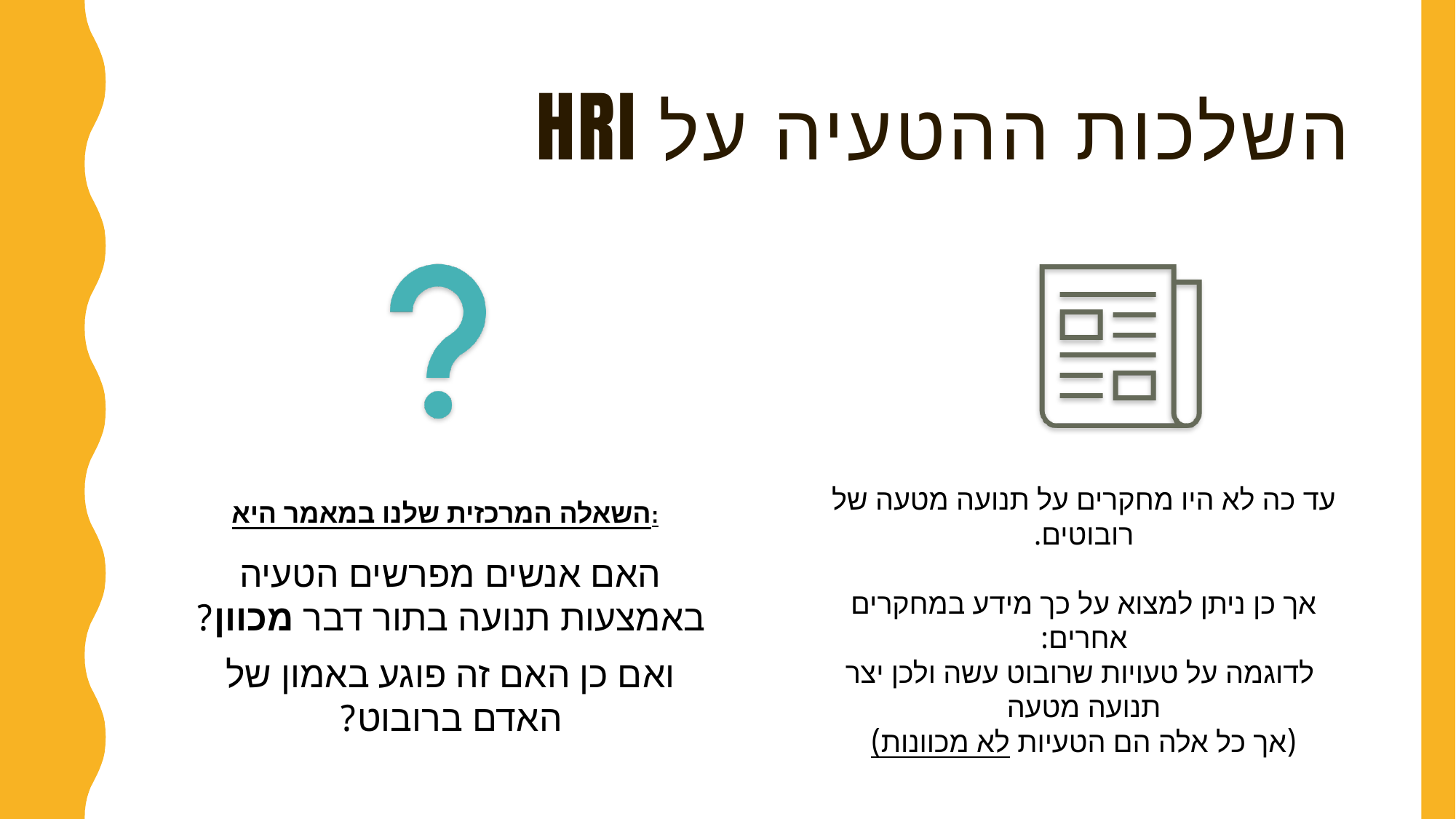

# השלכות ההטעיה על HRI
עד כה לא היו מחקרים על תנועה מטעה של רובוטים.
אך כן ניתן למצוא על כך מידע במחקרים אחרים:
 לדוגמה על טעויות שרובוט עשה ולכן יצר תנועה מטעה
(אך כל אלה הם הטעיות לא מכוונות)
השאלה המרכזית שלנו במאמר היא:
האם אנשים מפרשים הטעיה באמצעות תנועה בתור דבר מכוון?
ואם כן האם זה פוגע באמון של האדם ברובוט?